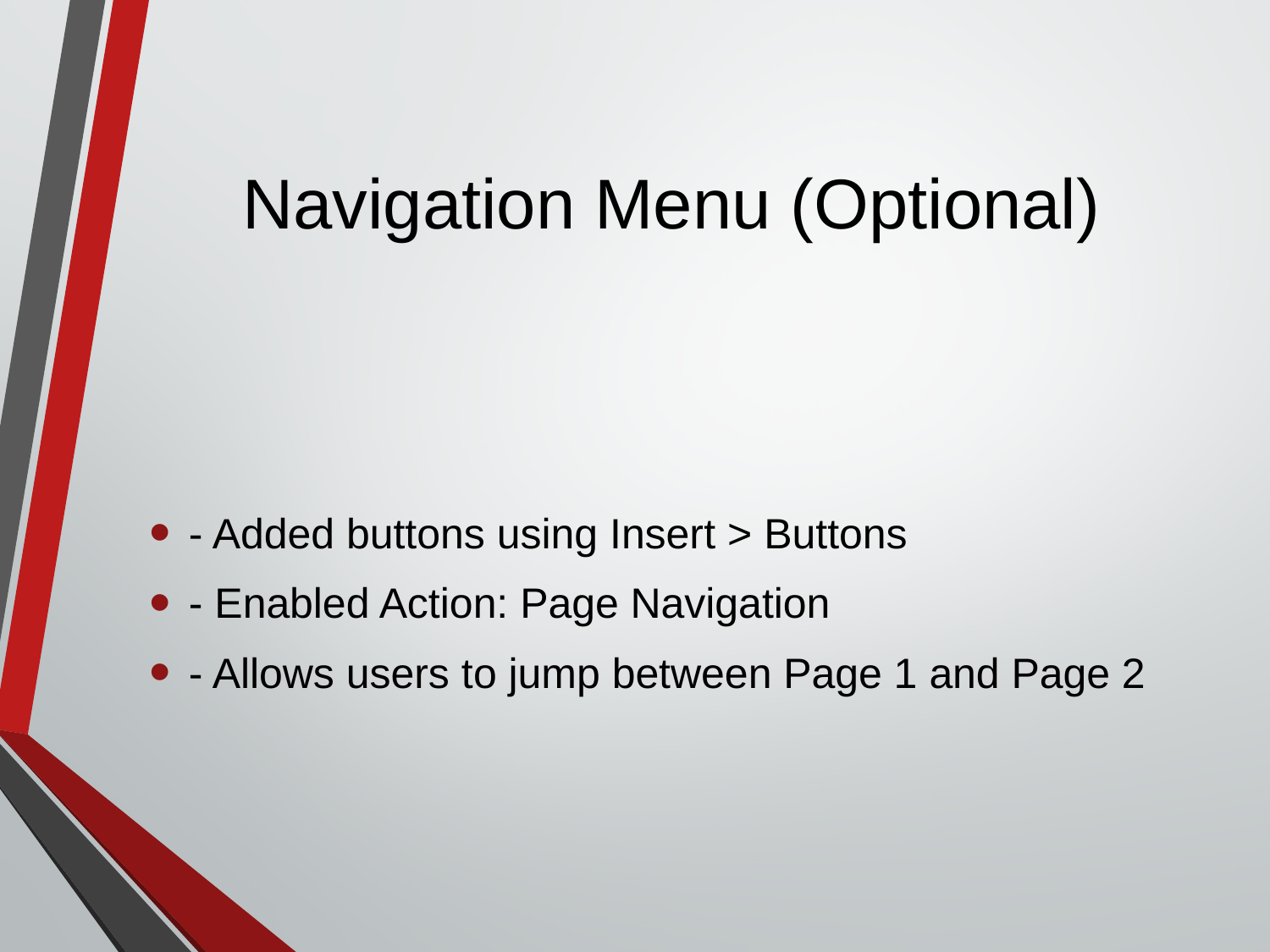

# Navigation Menu (Optional)
- Added buttons using Insert > Buttons
- Enabled Action: Page Navigation
- Allows users to jump between Page 1 and Page 2